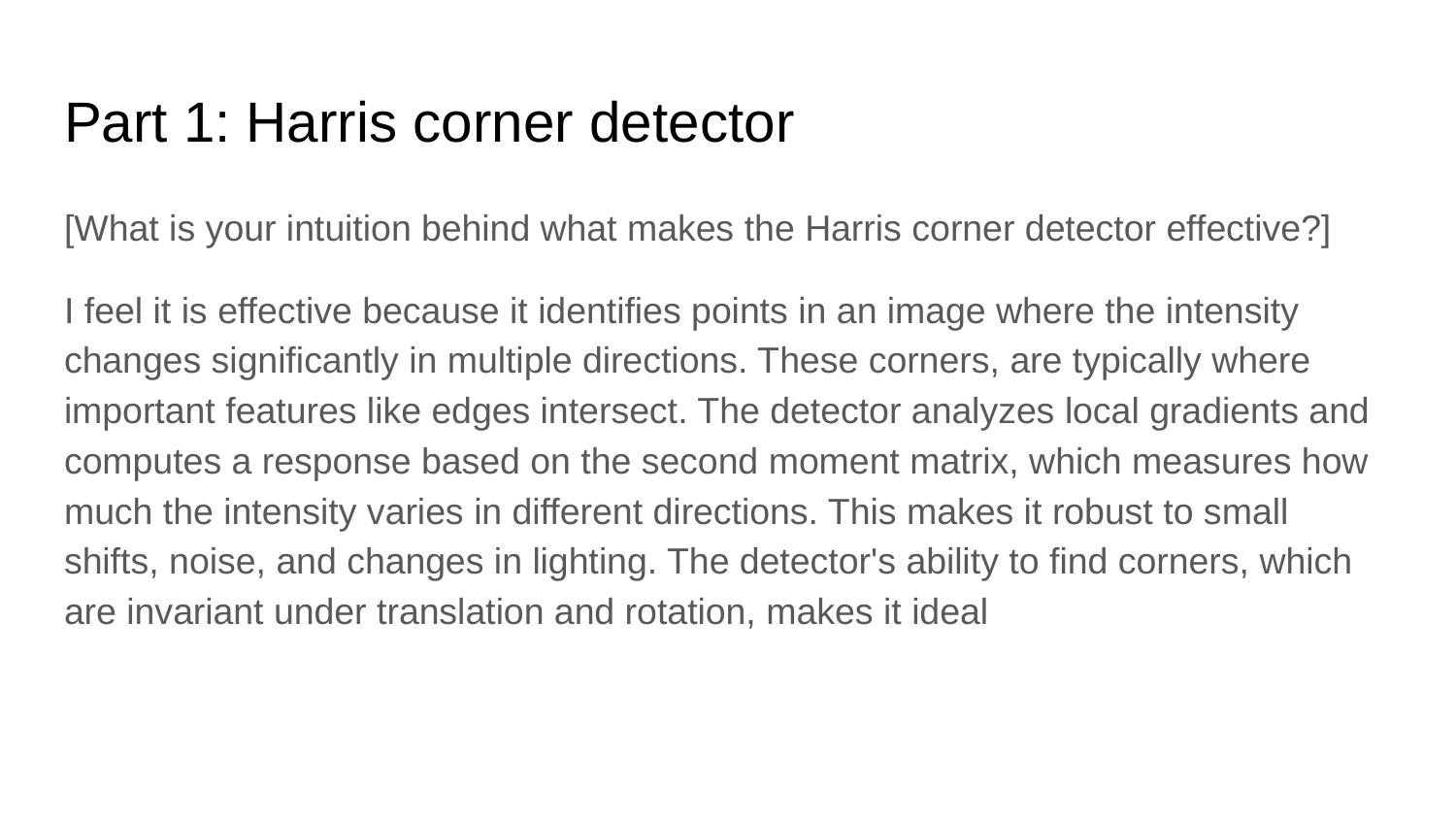

# Part 1: Harris corner detector
[What is your intuition behind what makes the Harris corner detector effective?]
I feel it is effective because it identifies points in an image where the intensity changes significantly in multiple directions. These corners, are typically where important features like edges intersect. The detector analyzes local gradients and computes a response based on the second moment matrix, which measures how much the intensity varies in different directions. This makes it robust to small shifts, noise, and changes in lighting. The detector's ability to find corners, which are invariant under translation and rotation, makes it ideal